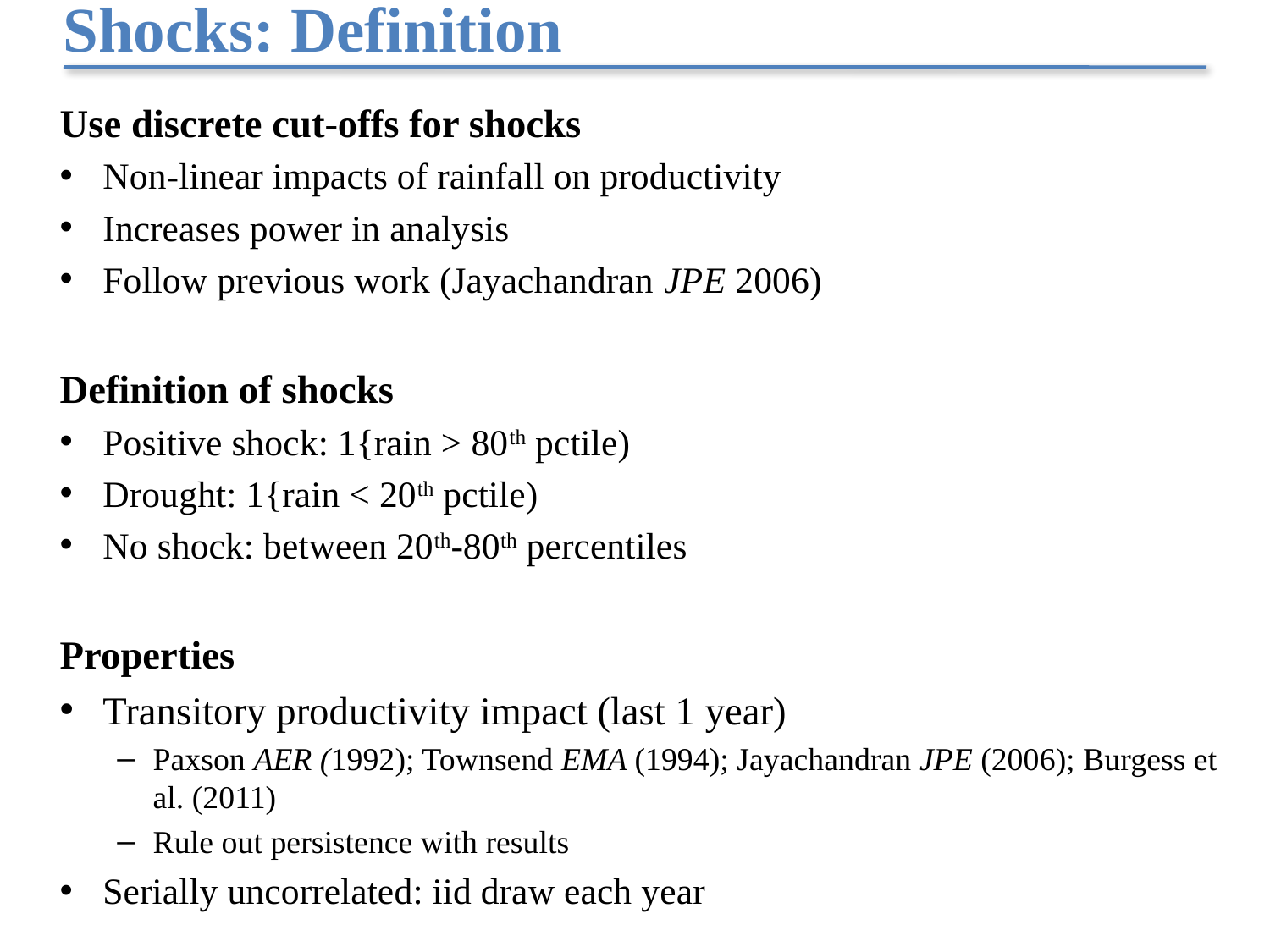

# Shocks: Definition
Use discrete cut-offs for shocks
Non-linear impacts of rainfall on productivity
Increases power in analysis
Follow previous work (Jayachandran JPE 2006)

Definition of shocks
Positive shock: 1{rain > 80th pctile)
Drought: 1{rain < 20th pctile)
No shock: between 20th-80th percentiles

Properties
Transitory productivity impact (last 1 year)
Paxson AER (1992); Townsend EMA (1994); Jayachandran JPE (2006); Burgess et al. (2011)
Rule out persistence with results
Serially uncorrelated: iid draw each year